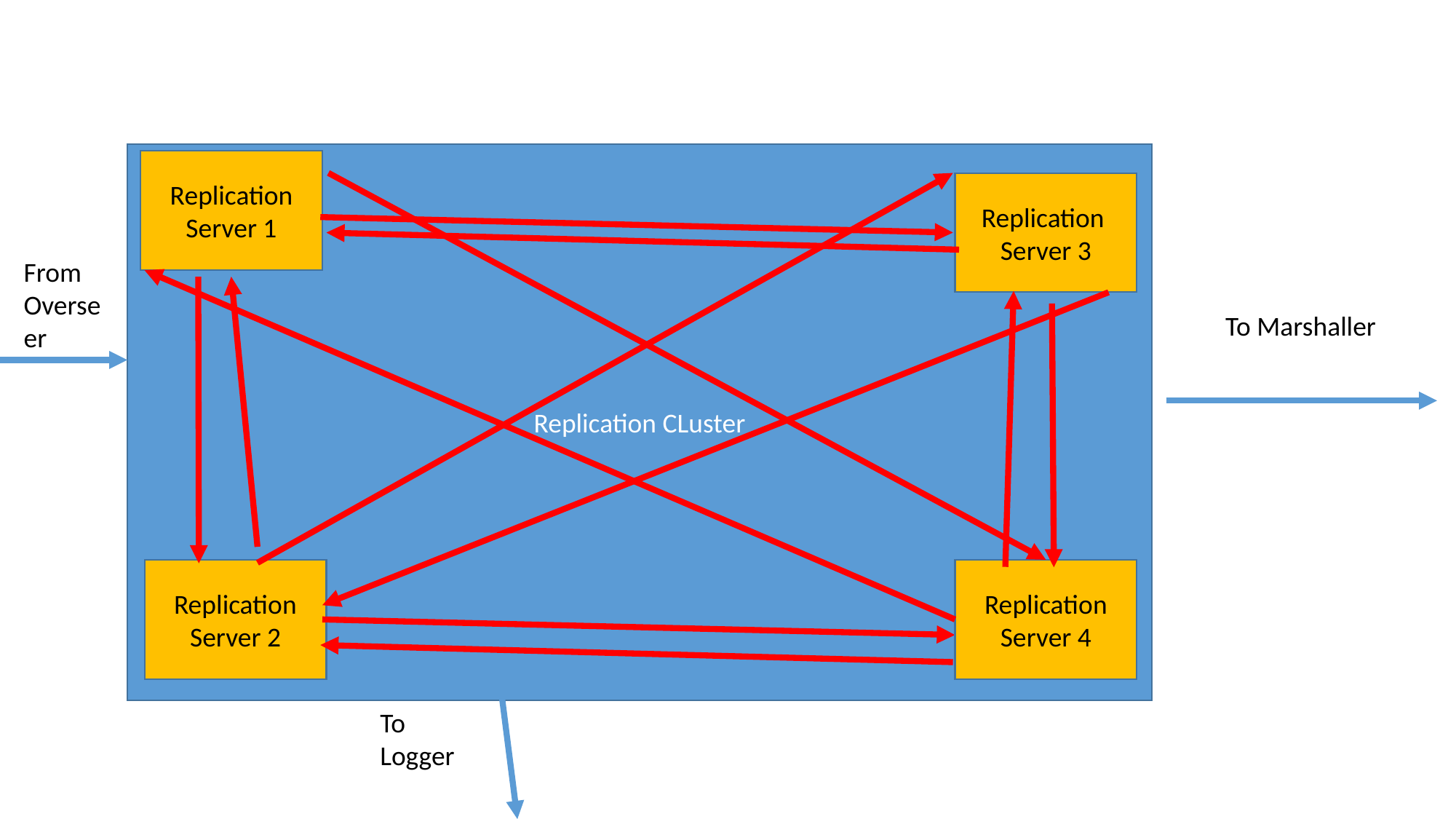

Replication CLuster
Replication Server 1
Replication  Server 3
From Overseer
To Marshaller
Replication Server 2
Replication Server 4
To Logger